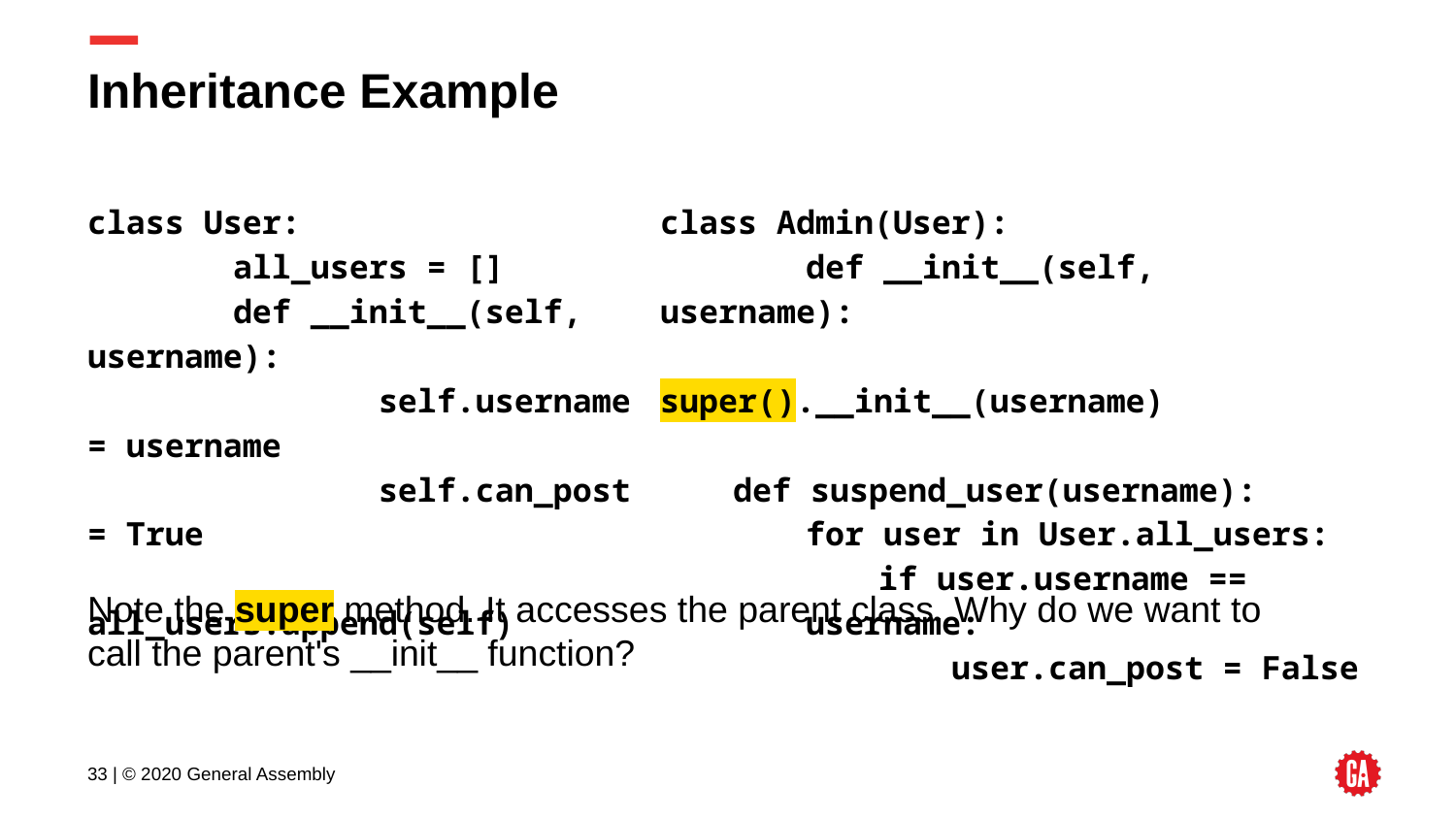

# Inheritance Example
class User:
	all_users = []
	def __init__(self, username):
		self.username = username
		self.can_post = True
		all_users.append(self)

class Admin(User):
	def __init__(self, username):
		super().__init__(username)

def suspend_user(username):
for user in User.all_users:
if user.username == username:
user.can_post = False

Note the super method. It accesses the parent class. Why do we want to call the parent's __init__ function?
33 | © 2020 General Assembly